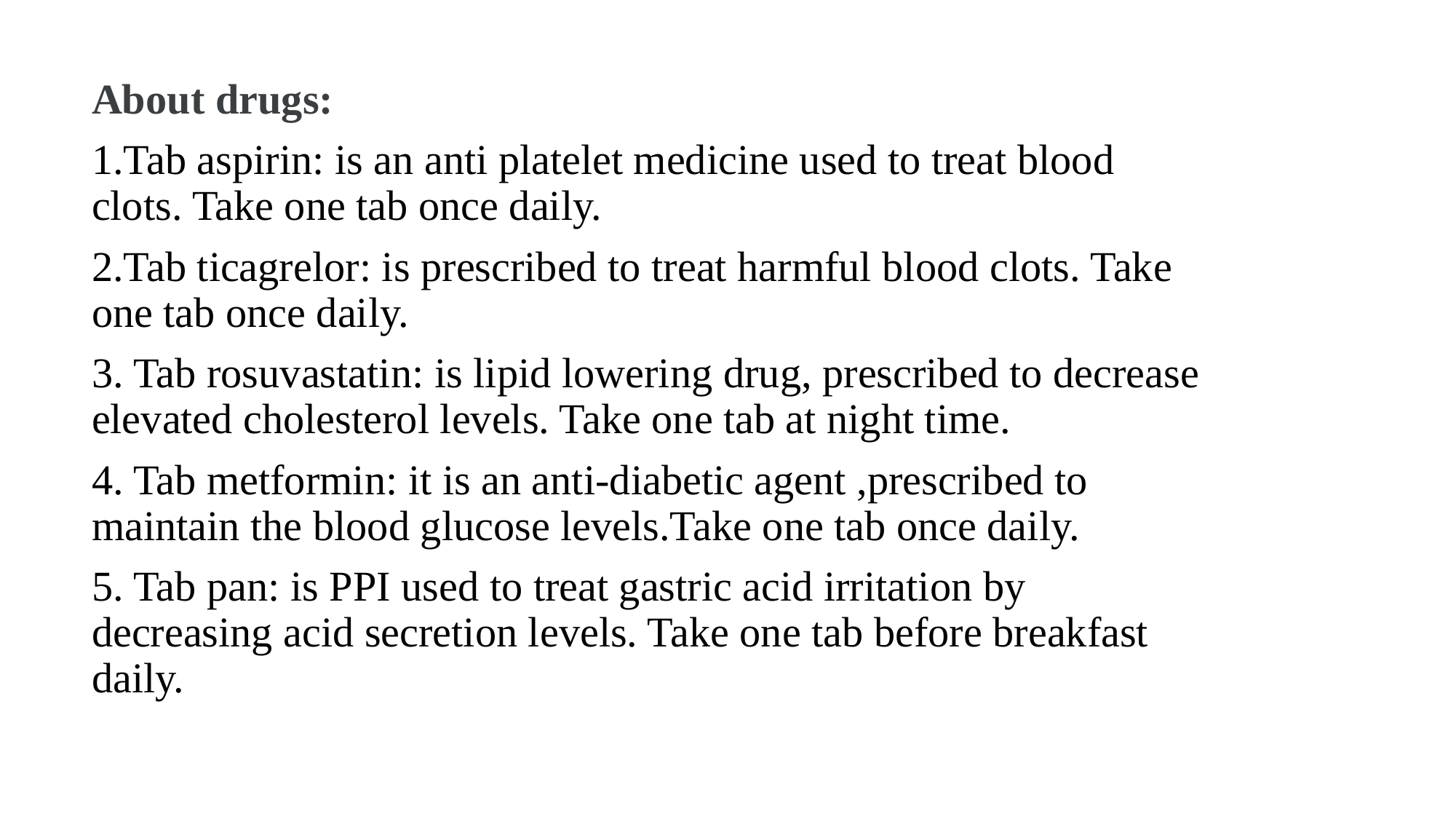

About drugs:
1.Tab aspirin: is an anti platelet medicine used to treat blood clots. Take one tab once daily.
2.Tab ticagrelor: is prescribed to treat harmful blood clots. Take one tab once daily.
3. Tab rosuvastatin: is lipid lowering drug, prescribed to decrease elevated cholesterol levels. Take one tab at night time.
4. Tab metformin: it is an anti-diabetic agent ,prescribed to maintain the blood glucose levels.Take one tab once daily.
5. Tab pan: is PPI used to treat gastric acid irritation by decreasing acid secretion levels. Take one tab before breakfast daily.